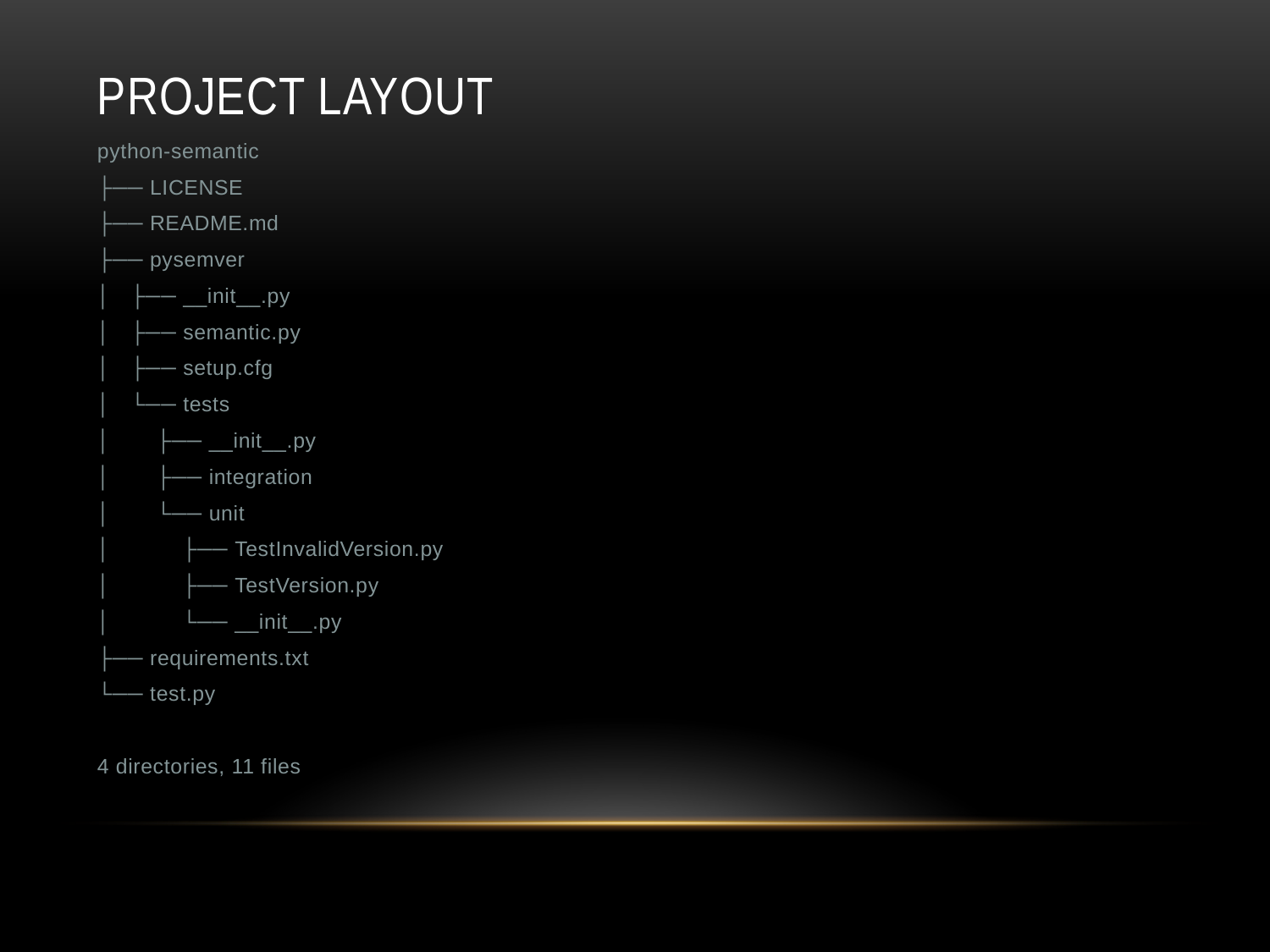

# Project layout
python-semantic
├── LICENSE
├── README.md
├── pysemver
│   ├── __init__.py
│   ├── semantic.py
│   ├── setup.cfg
│   └── tests
│       ├── __init__.py
│       ├── integration
│       └── unit
│           ├── TestInvalidVersion.py
│           ├── TestVersion.py
│           └── __init__.py
├── requirements.txt
└── test.py

4 directories, 11 files